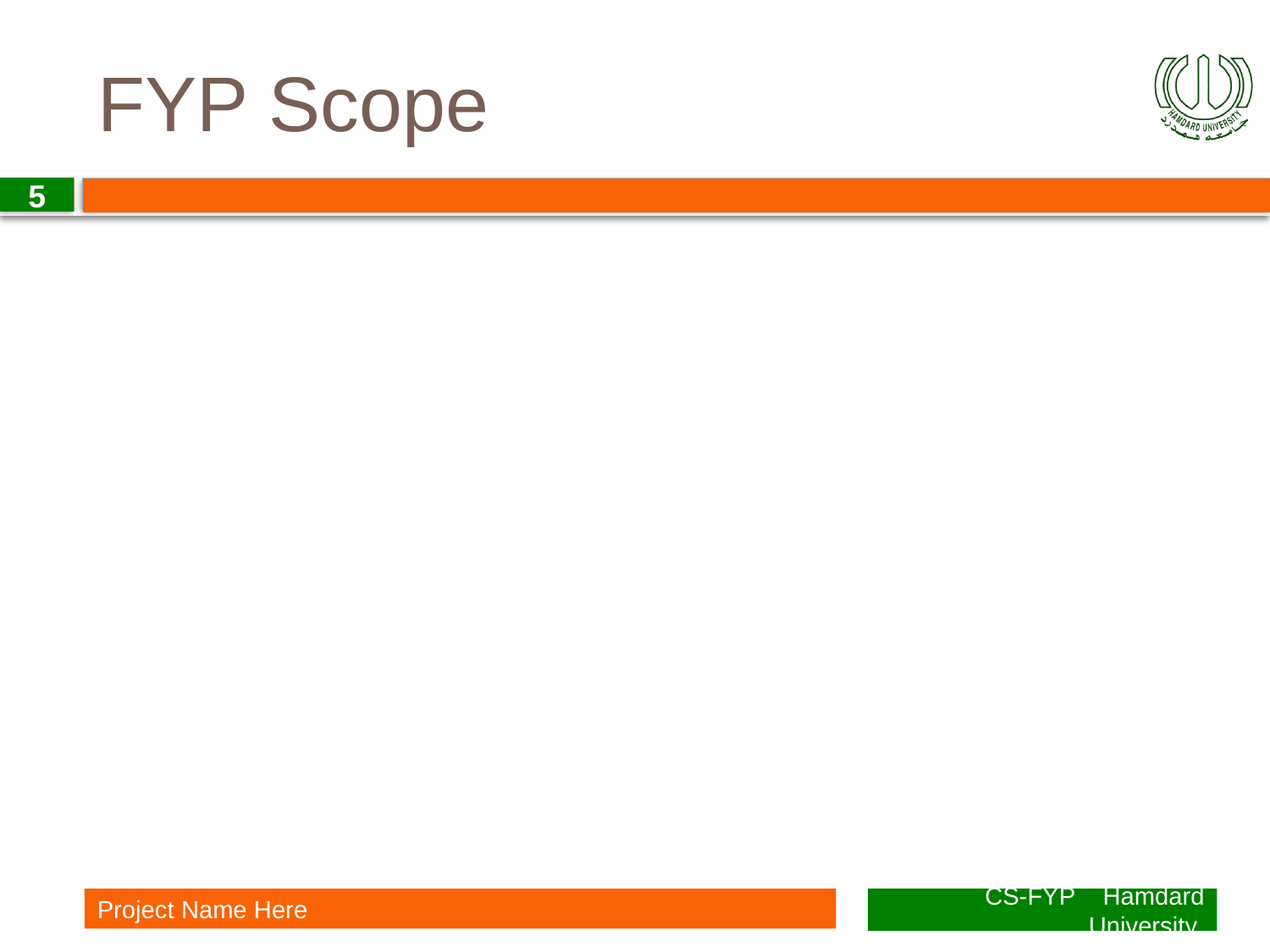

# FYP Scope
5

Project Name Here
CS-FYP    Hamdard University